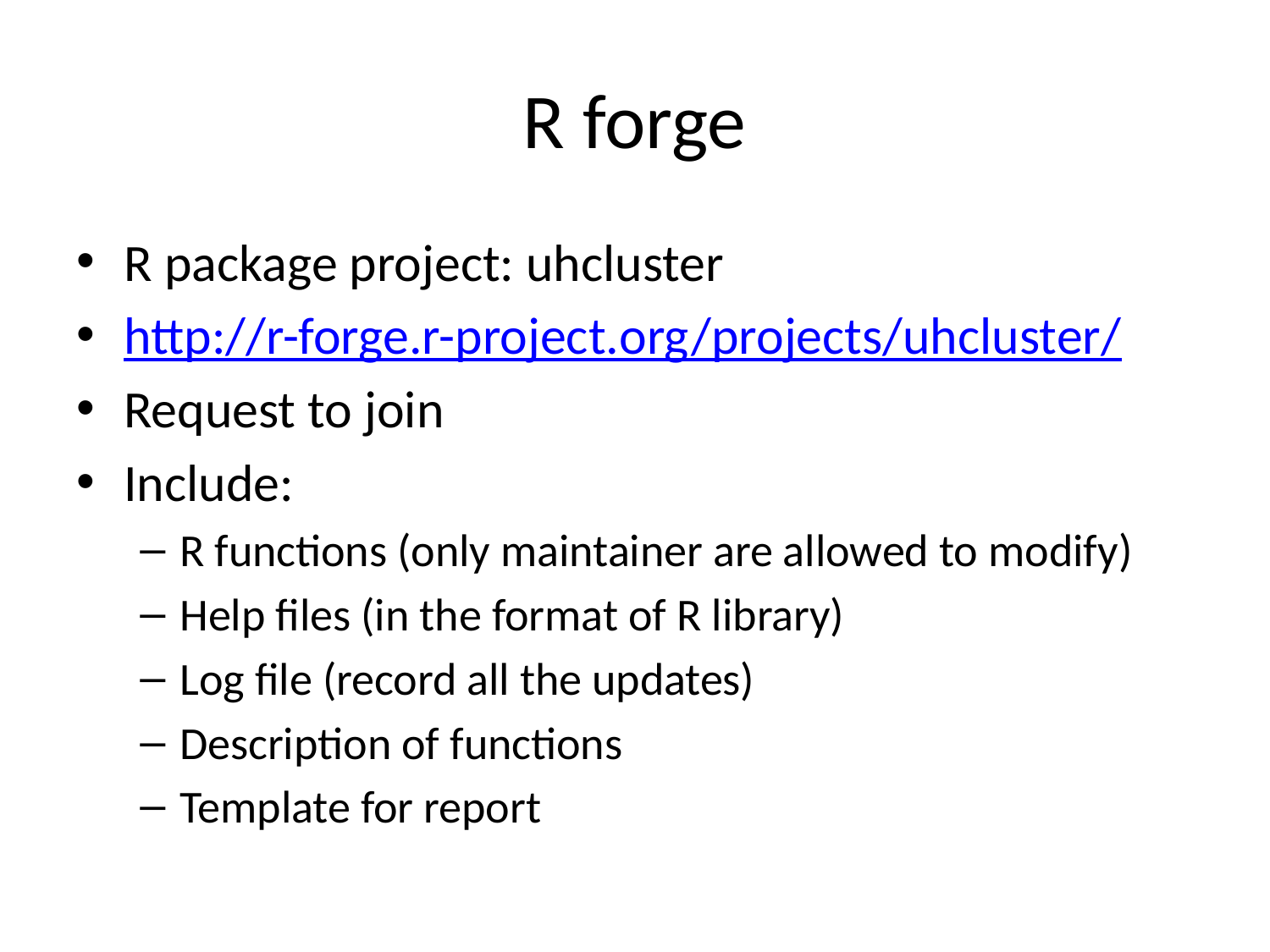

# R forge
R package project: uhcluster
http://r-forge.r-project.org/projects/uhcluster/
Request to join
Include:
R functions (only maintainer are allowed to modify)
Help files (in the format of R library)
Log file (record all the updates)
Description of functions
Template for report